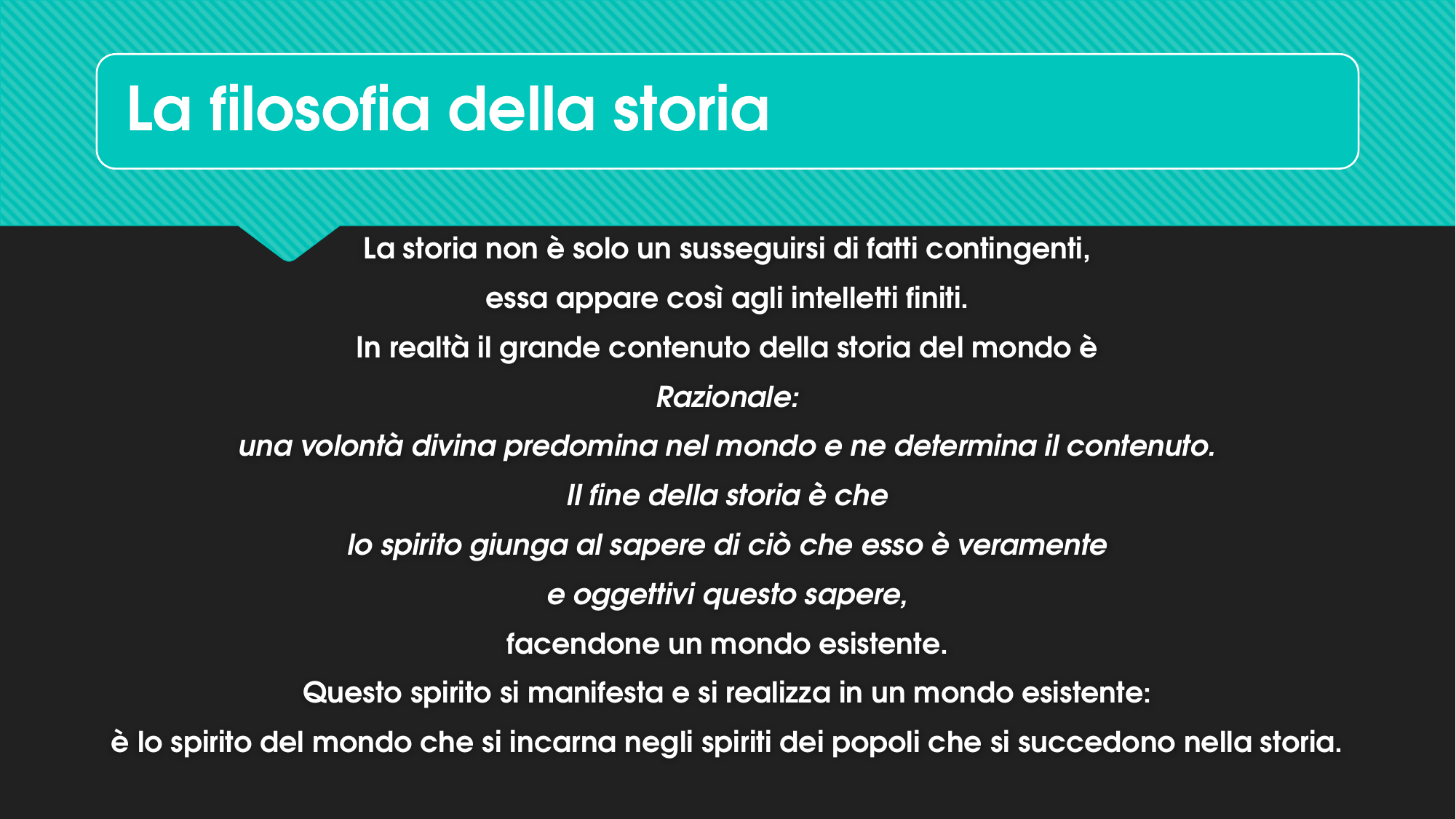

La filosofia della storia
La storia non è solo un susseguirsi di fatti contingenti,
essa appare così agli intelletti finiti.
In realtà il grande contenuto della storia del mondo è
Razionale:
una volontà divina predomina nel mondo e ne determina il contenuto.
Il fine della storia è che
lo spirito giunga al sapere di ciò che esso è veramente
e oggettivi questo sapere,
facendone un mondo esistente.
Questo spirito si manifesta e si realizza in un mondo esistente:
è lo spirito del mondo che si incarna negli spiriti dei popoli che si succedono nella storia.